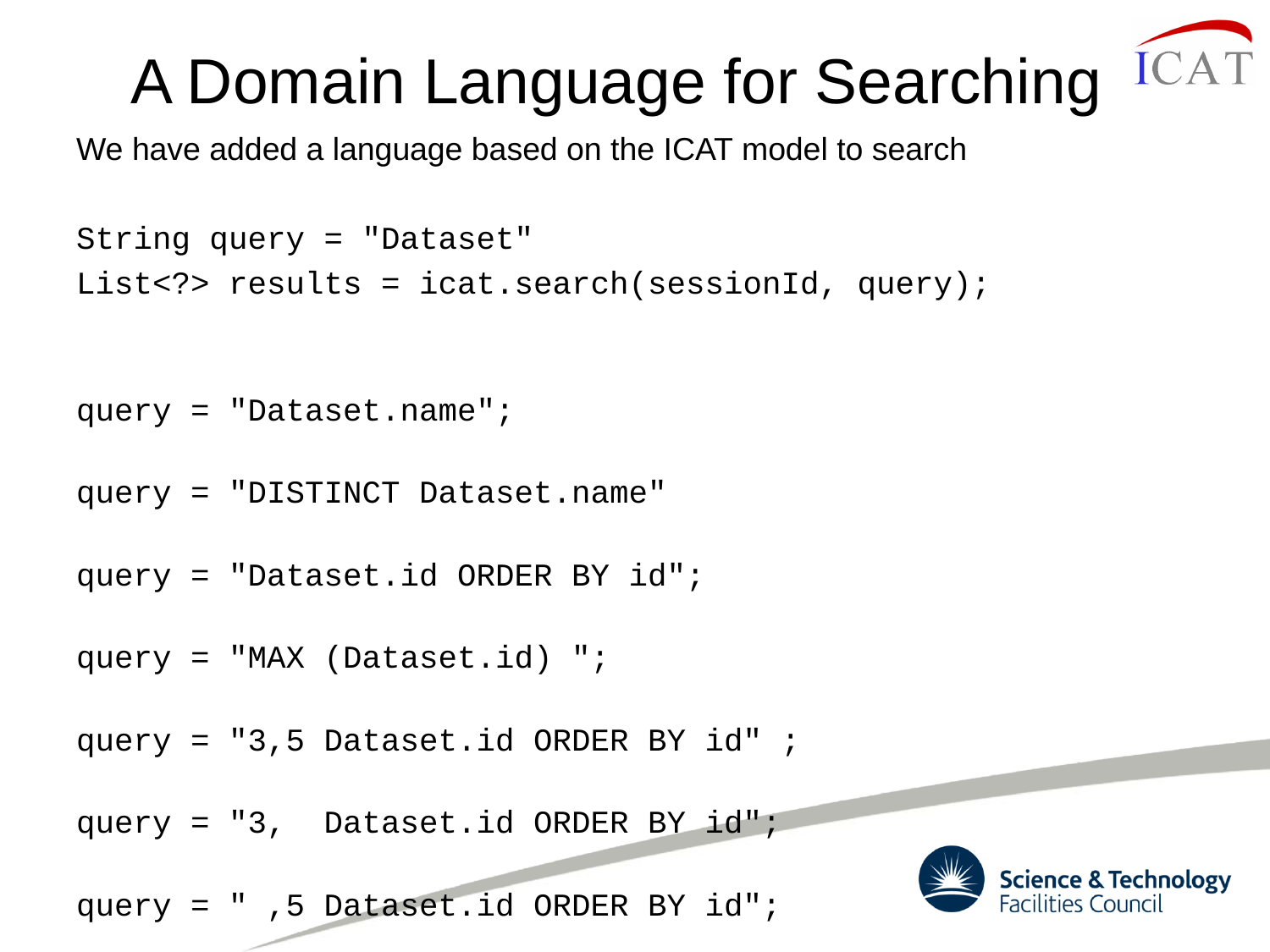

# A Domain Language for Searching
We have added a language based on the ICAT model to search

String query = "Dataset"
List<?> results = icat.search(sessionId, query);

query = "Dataset.name";
query = "DISTINCT Dataset.name"
query = "Dataset.id ORDER BY id";
query = "MAX (Dataset.id) ";
query = "3,5 Dataset.id ORDER BY id" ;
query = "3,  Dataset.id ORDER BY id";
query = " ,5 Dataset.id ORDER BY id";